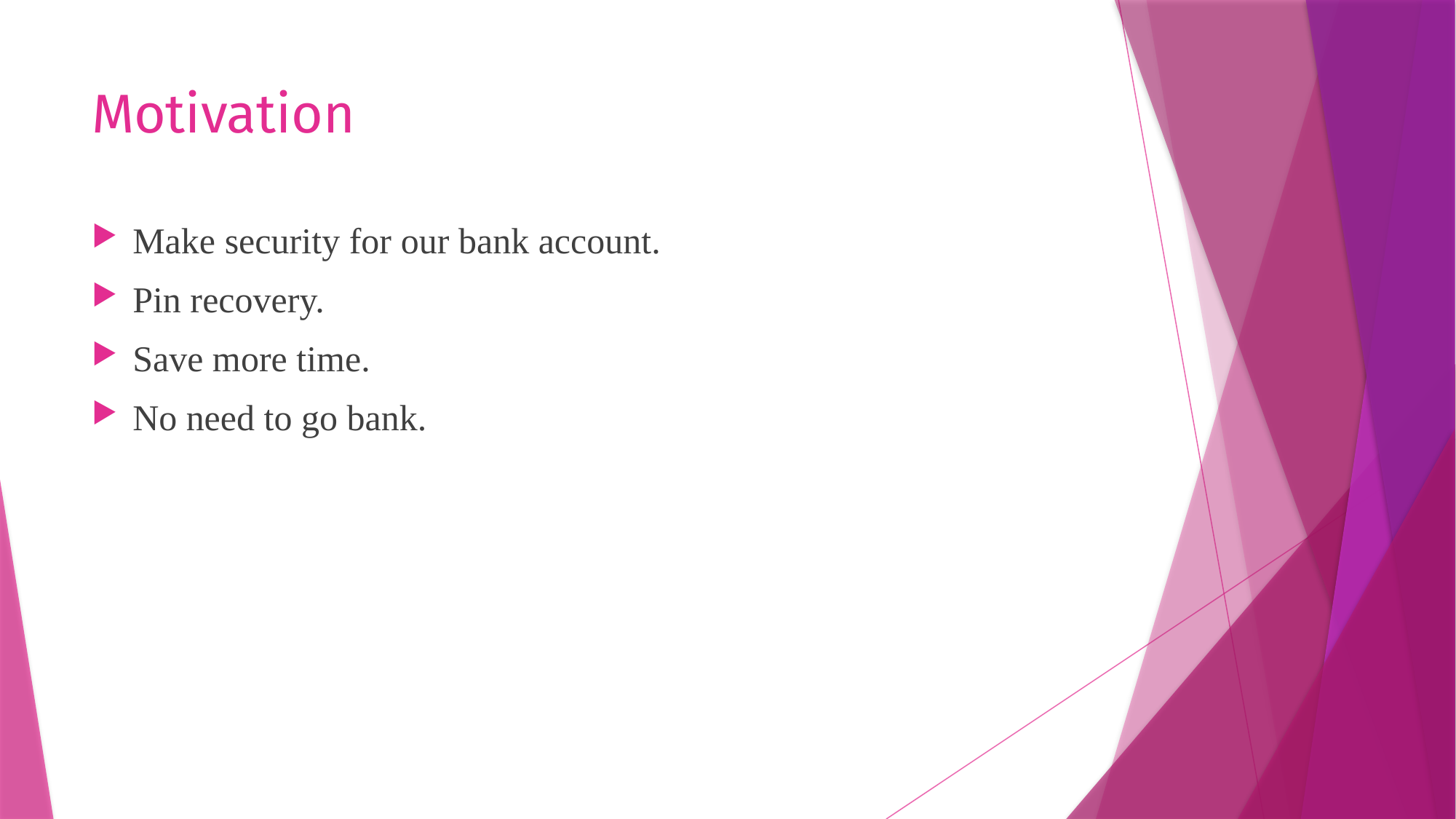

# Motivation
Make security for our bank account.
Pin recovery.
Save more time.
No need to go bank.